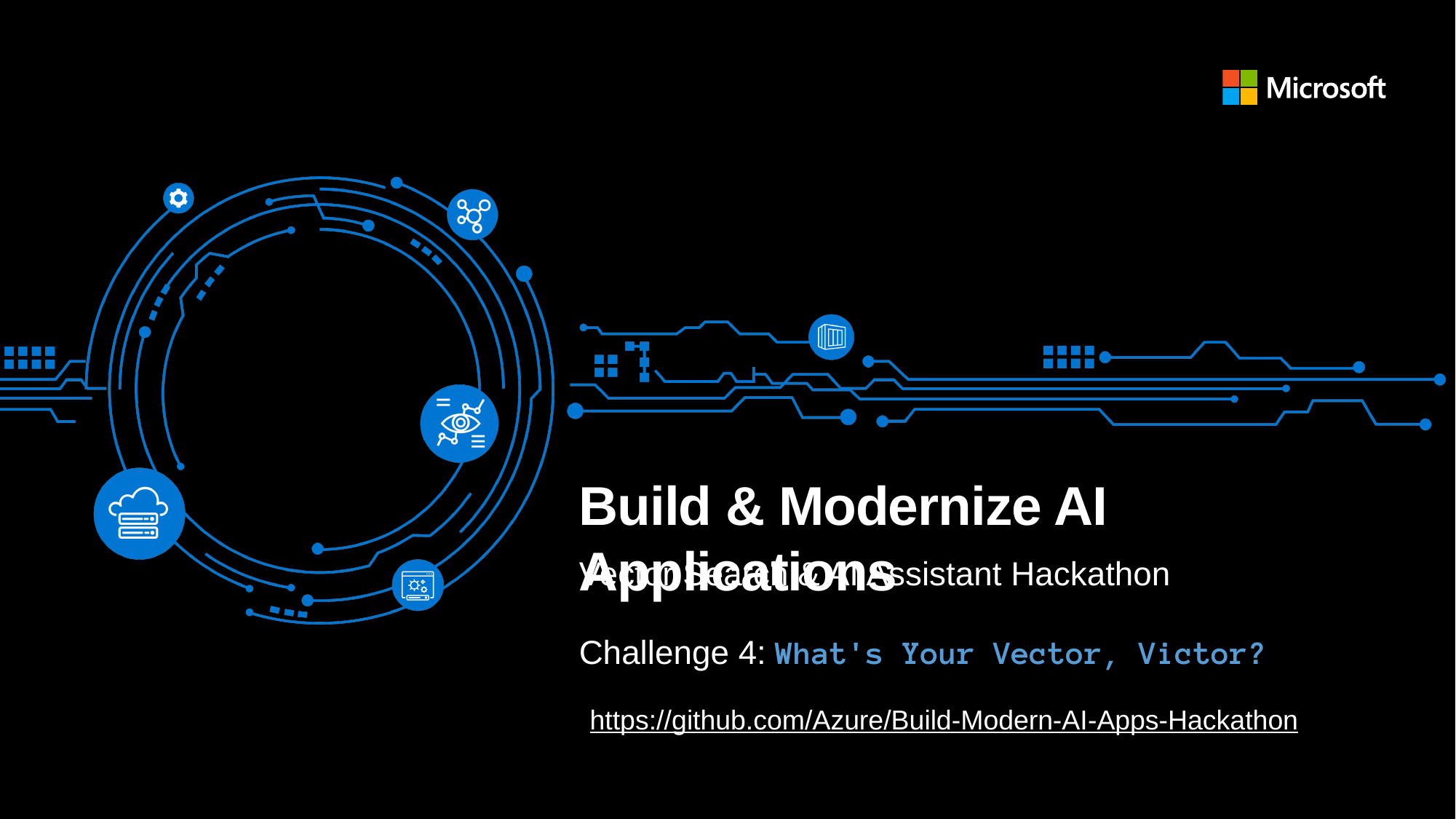

# Build & Modernize AI Applications
Vector Search & AI Assistant Hackathon
Challenge 4: What's Your Vector, Victor?

https://github.com/Azure/Build-Modern-AI-Apps-Hackathon